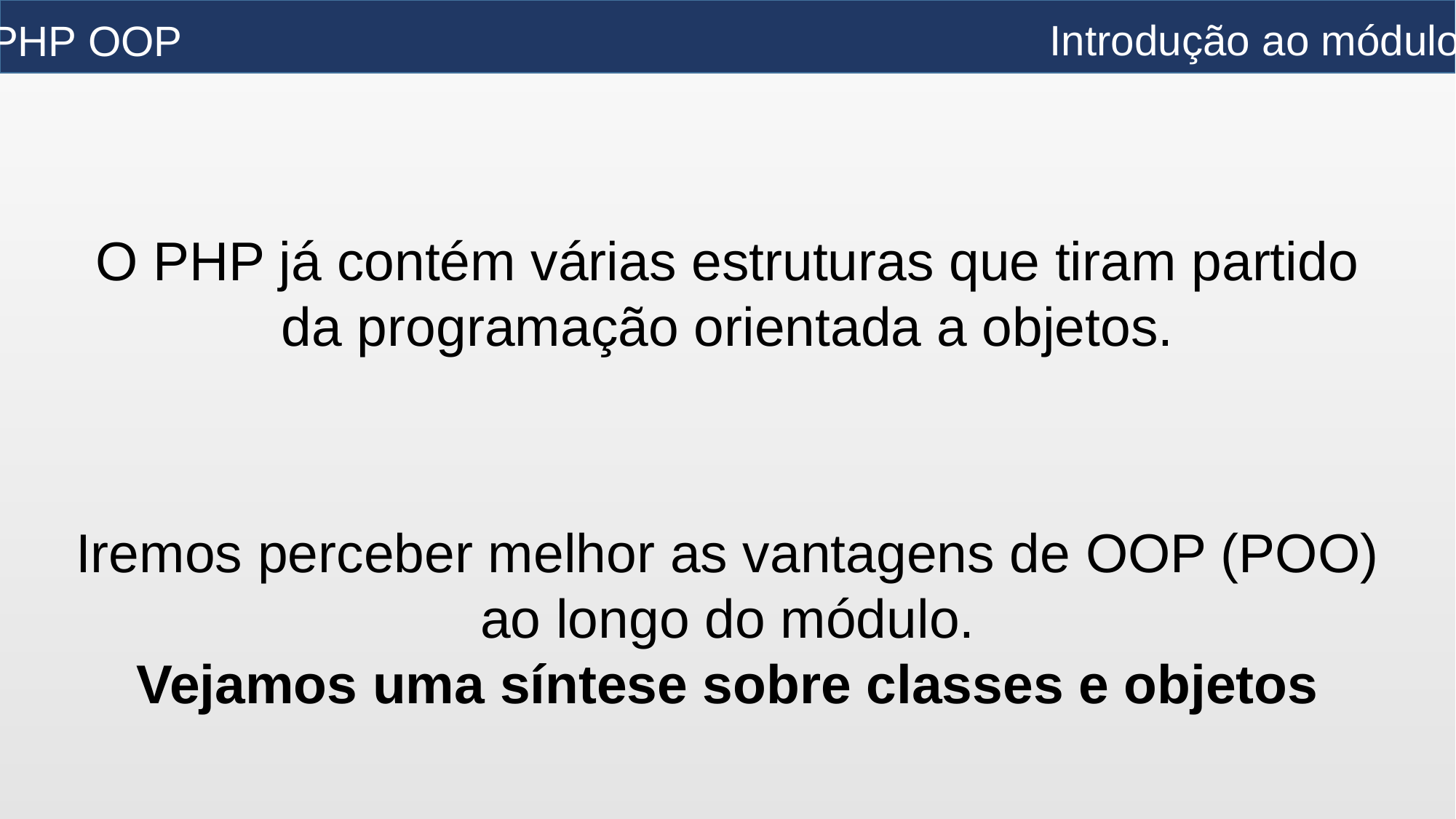

Introdução ao módulo
PHP OOP
O PHP já contém várias estruturas que tiram partido
da programação orientada a objetos.
Iremos perceber melhor as vantagens de OOP (POO)
ao longo do módulo.
Vejamos uma síntese sobre classes e objetos